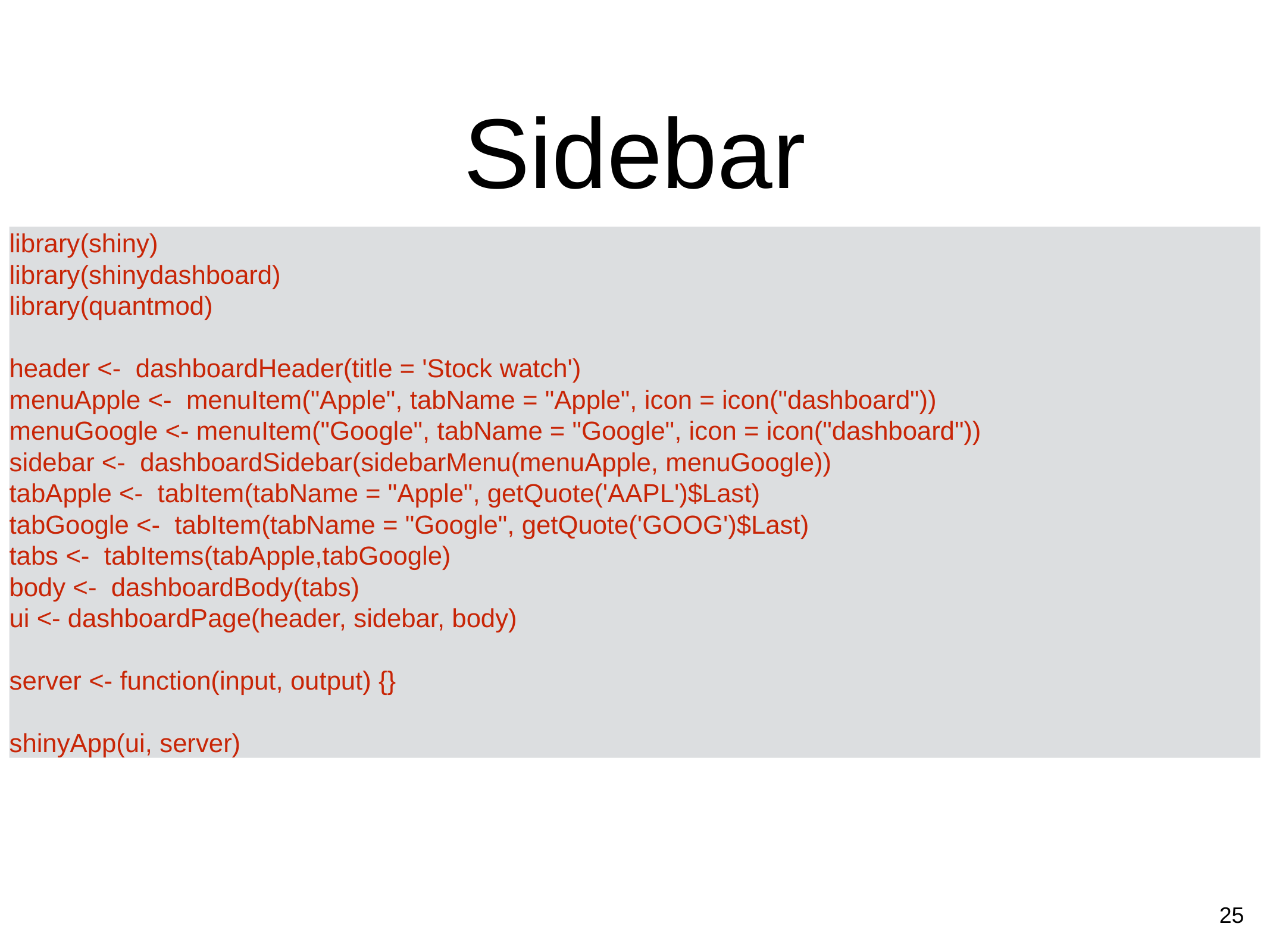

# Sidebar
library(shiny)
library(shinydashboard)
library(quantmod)

header <-  dashboardHeader(title = 'Stock watch')
menuApple <-  menuItem("Apple", tabName = "Apple", icon = icon("dashboard"))
menuGoogle <- menuItem("Google", tabName = "Google", icon = icon("dashboard"))
sidebar <-  dashboardSidebar(sidebarMenu(menuApple, menuGoogle))
tabApple <-  tabItem(tabName = "Apple", getQuote('AAPL')$Last)
tabGoogle <-  tabItem(tabName = "Google", getQuote('GOOG')$Last)
tabs <-  tabItems(tabApple,tabGoogle)
body <-  dashboardBody(tabs)
ui <- dashboardPage(header, sidebar, body)

server <- function(input, output) {}

shinyApp(ui, server)
25